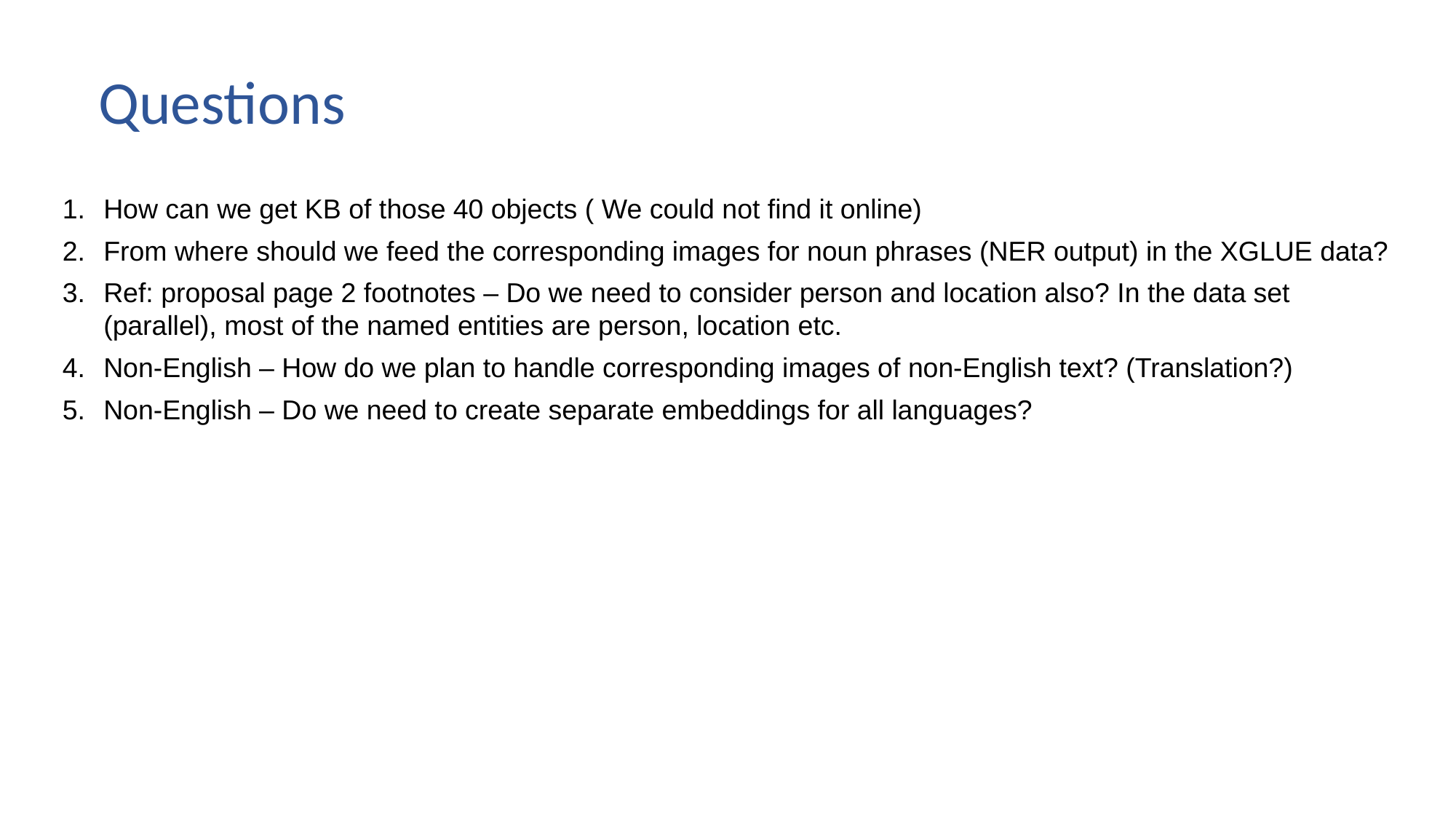

Questions
How can we get KB of those 40 objects ( We could not find it online)
From where should we feed the corresponding images for noun phrases (NER output) in the XGLUE data?
Ref: proposal page 2 footnotes – Do we need to consider person and location also? In the data set (parallel), most of the named entities are person, location etc.
Non-English – How do we plan to handle corresponding images of non-English text? (Translation?)
Non-English – Do we need to create separate embeddings for all languages?